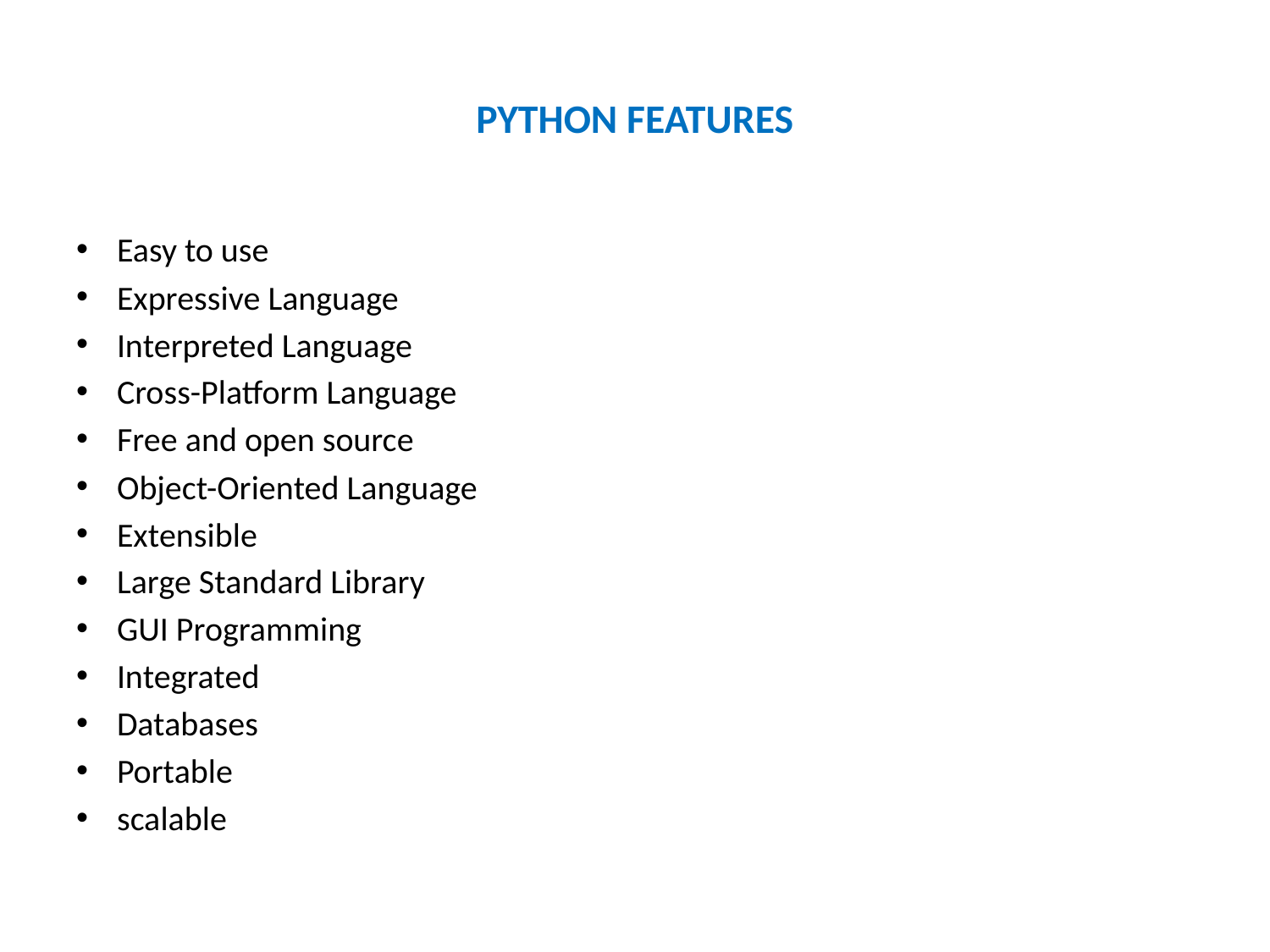

# PYTHON FEATURES
Easy to use
Expressive Language
Interpreted Language
Cross-Platform Language
Free and open source
Object-Oriented Language
Extensible
Large Standard Library
GUI Programming
Integrated
Databases
Portable
scalable